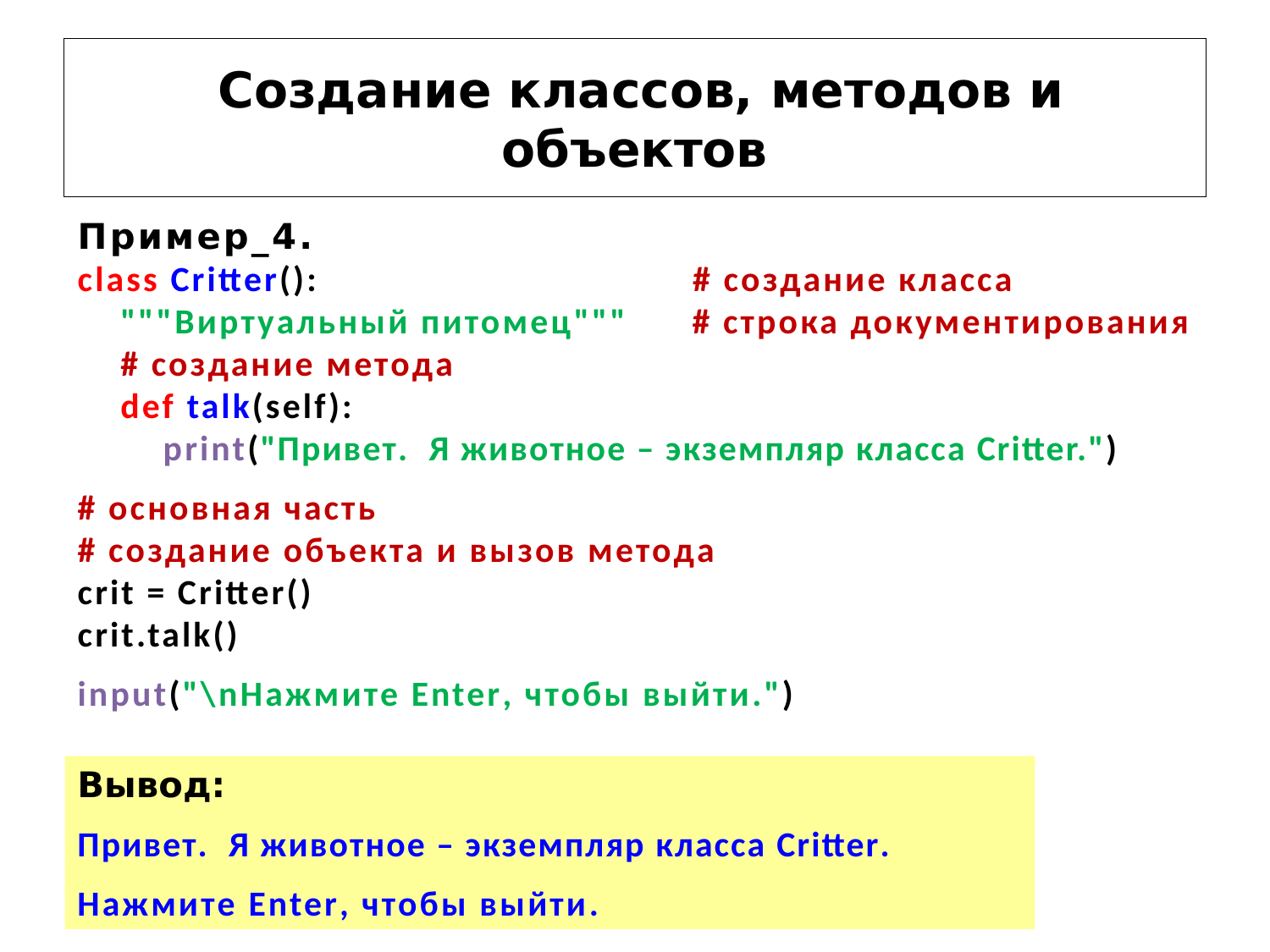

# Создание классов, методов и объектов
Пример_4.
class Critter():			          # создание класса
    """Виртуальный питомец"""      # строка документирования
    # создание метода
    def talk(self):
        print("Привет.  Я животное – экземпляр класса Critter.")

# основная часть
# создание объекта и вызов метода
crit = Critter()
crit.talk()

input("\nНажмите Enter, чтобы выйти.")
Вывод:

Привет.  Я животное – экземпляр класса Critter.

Нажмите Enter, чтобы выйти.